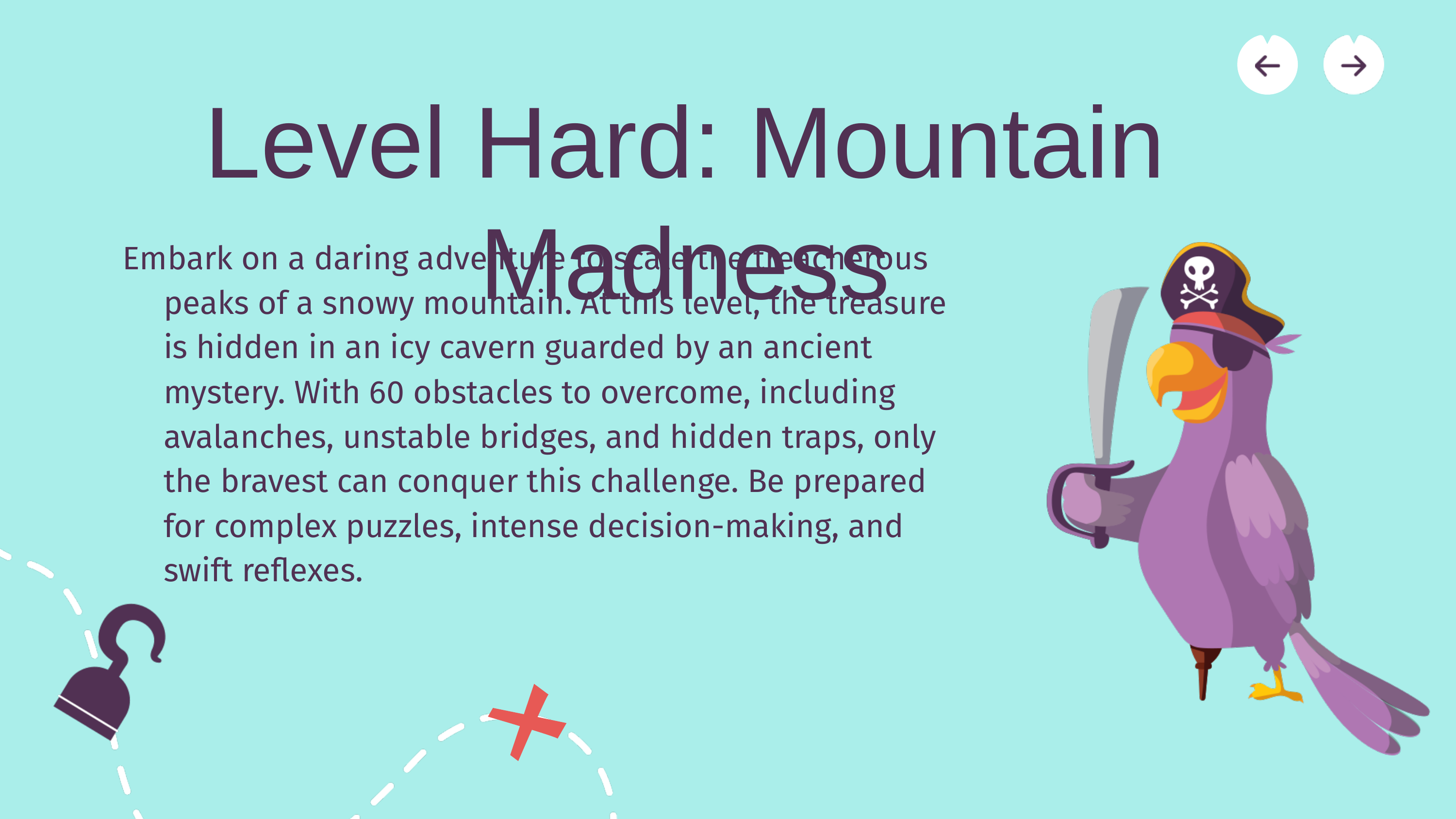

Level Hard: Mountain Madness
Embark on a daring adventure to scale the treacherous peaks of a snowy mountain. At this level, the treasure is hidden in an icy cavern guarded by an ancient mystery. With 60 obstacles to overcome, including avalanches, unstable bridges, and hidden traps, only the bravest can conquer this challenge. Be prepared for complex puzzles, intense decision-making, and swift reflexes.